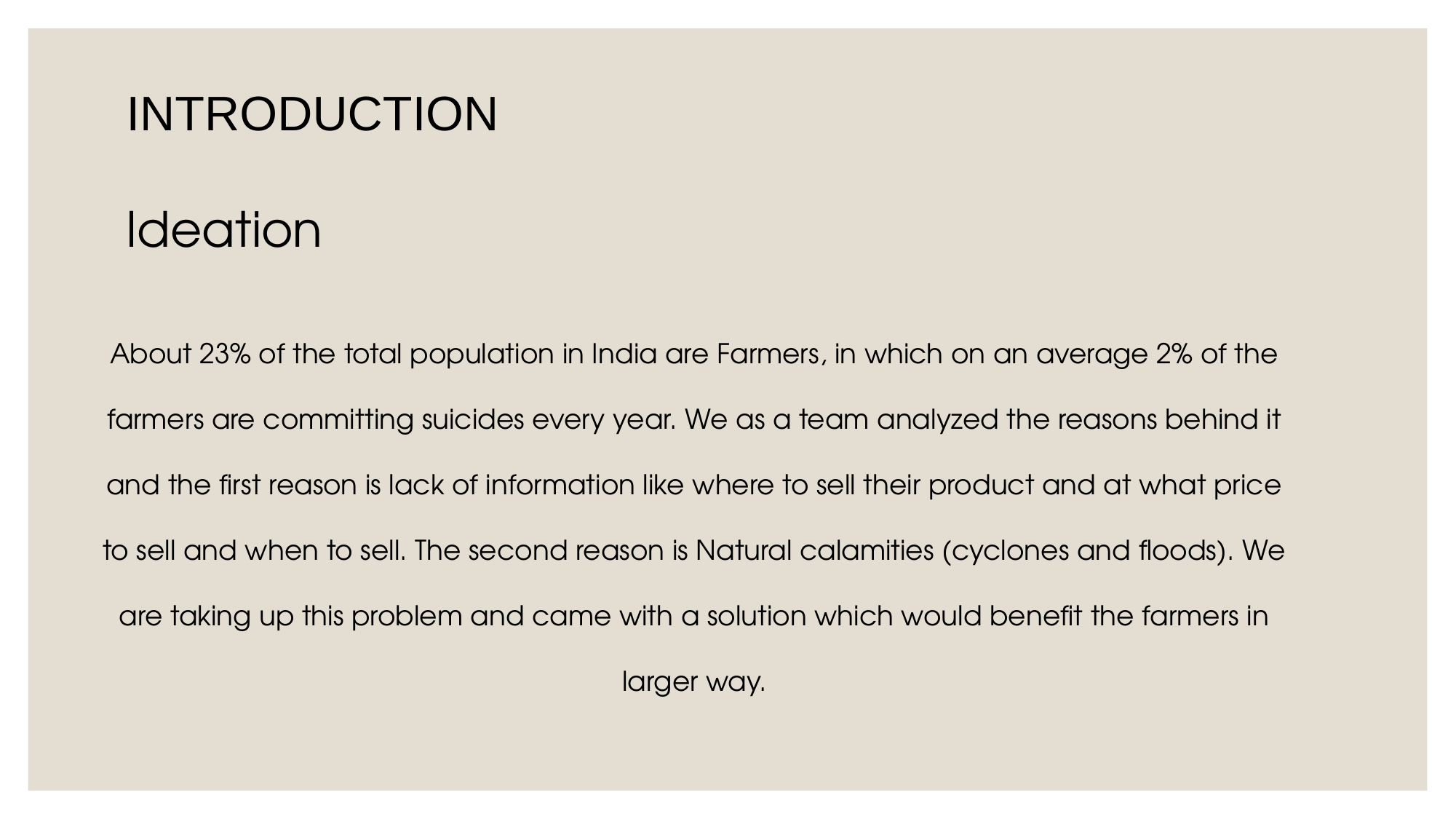

INTRODUCTION

Ideation
About 23% of the total population in India are Farmers, in which on an average 2% of the farmers are committing suicides every year. We as a team analyzed the reasons behind it and the first reason is lack of information like where to sell their product and at what price to sell and when to sell. The second reason is Natural calamities (cyclones and floods). We are taking up this problem and came with a solution which would benefit the farmers in larger way.